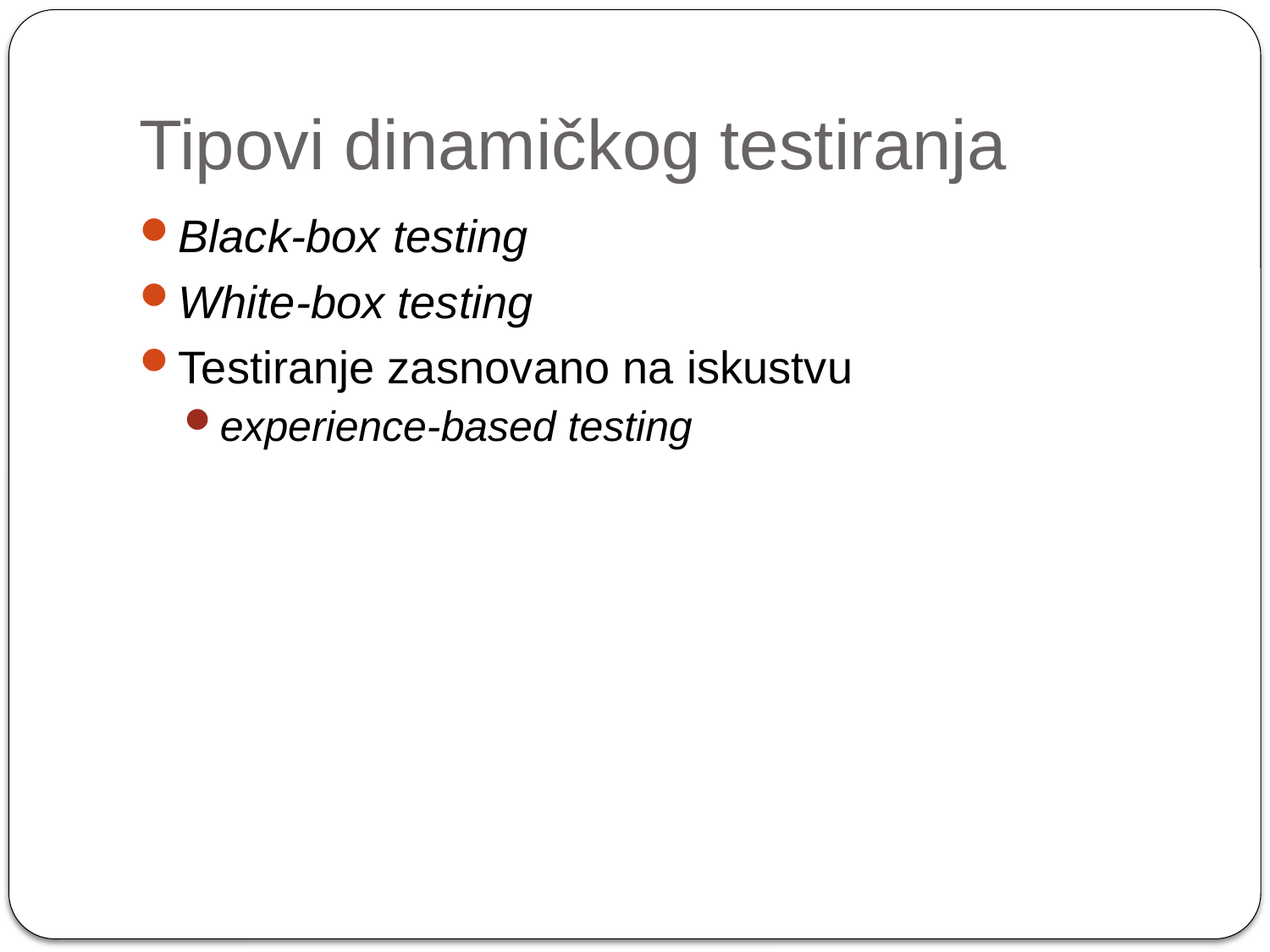

# Tipovi dinamičkog testiranja
Black-box testing
White-box testing
Testiranje zasnovano na iskustvu
experience-based testing